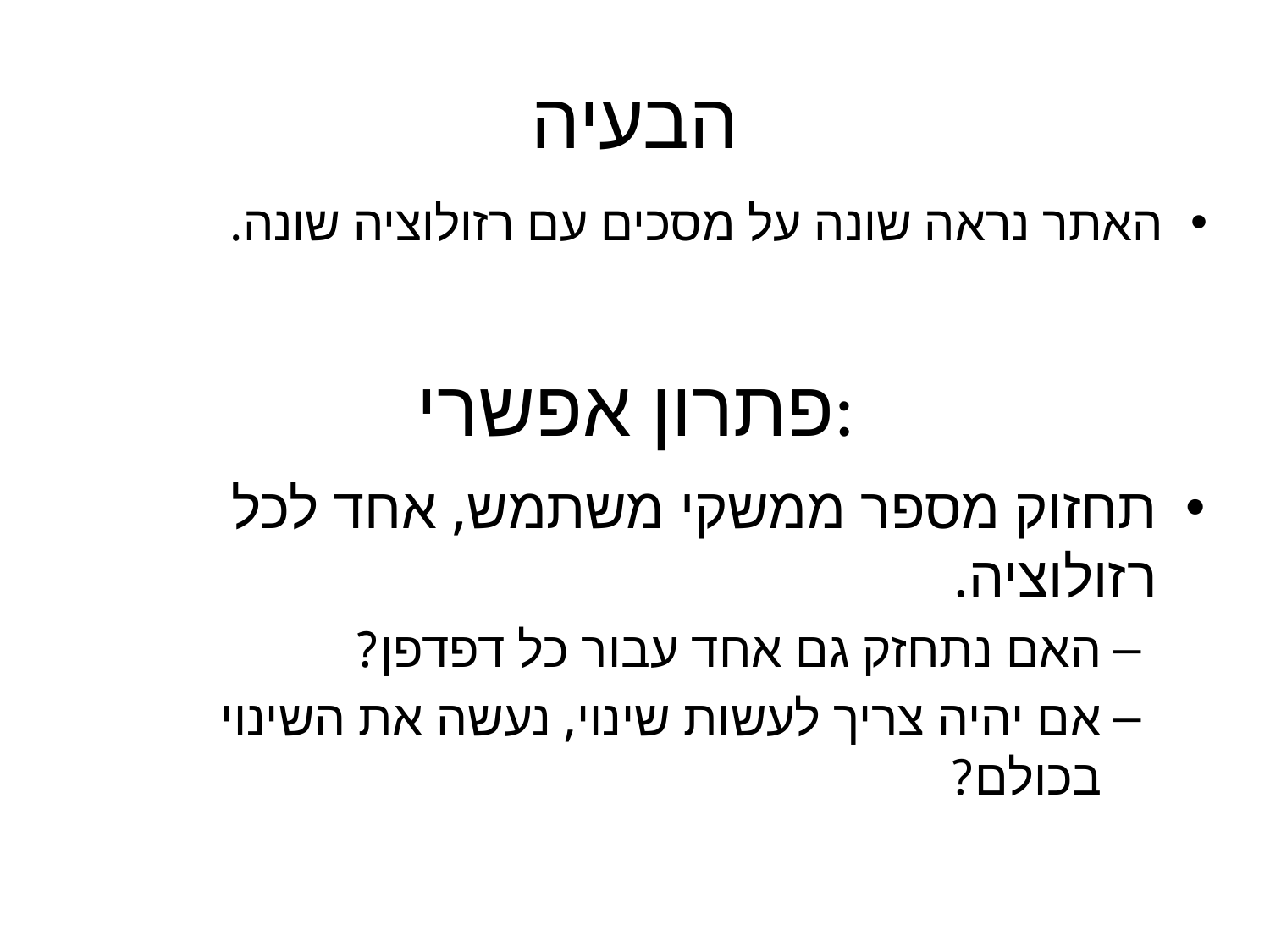

# הבעיה
האתר נראה שונה על מסכים עם רזולוציה שונה.
פתרון אפשרי:
תחזוק מספר ממשקי משתמש, אחד לכל רזולוציה.
האם נתחזק גם אחד עבור כל דפדפן?
אם יהיה צריך לעשות שינוי, נעשה את השינוי בכולם?